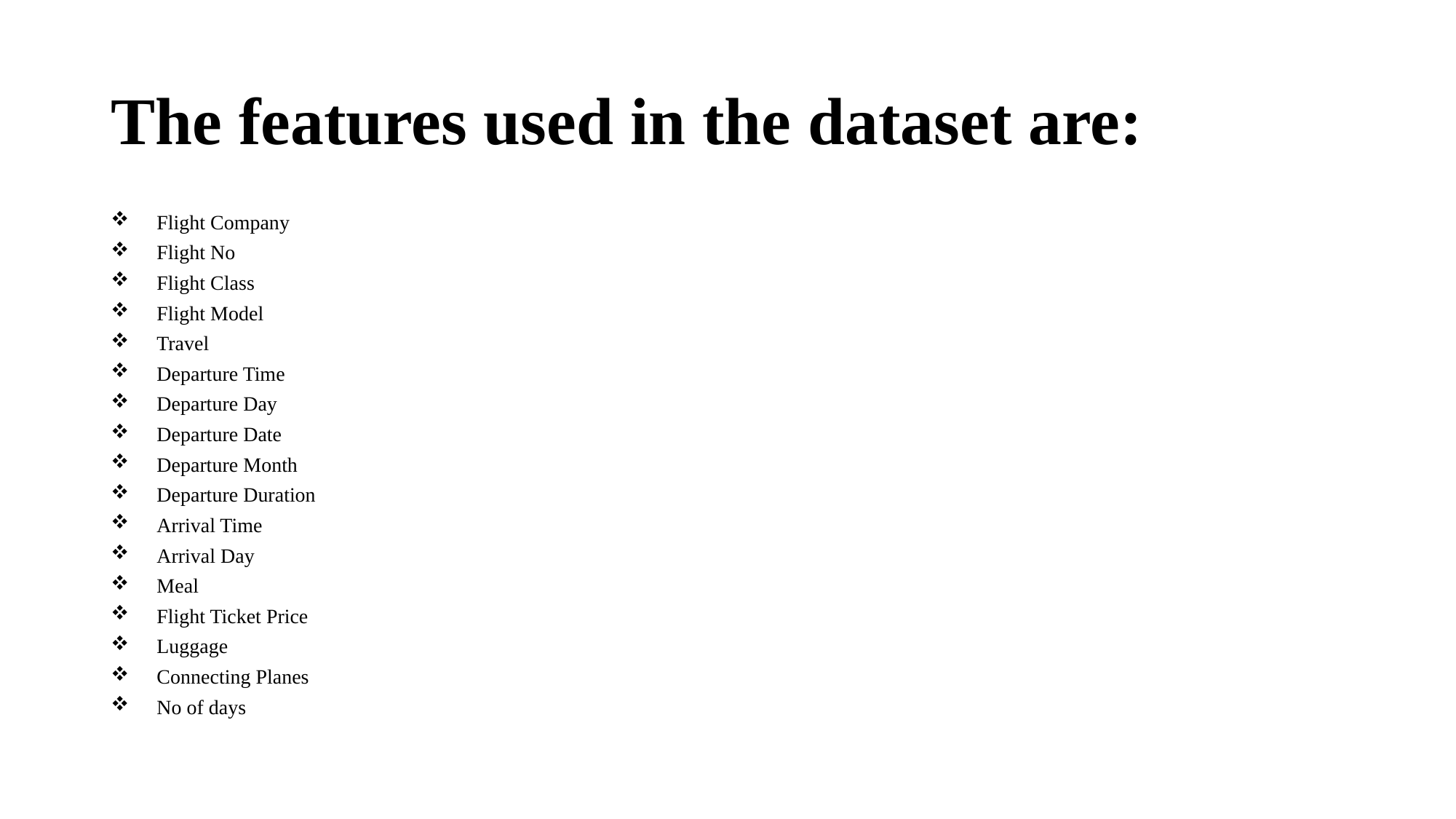

# The features used in the dataset are:
Flight Company
Flight No
Flight Class
Flight Model
Travel
Departure Time
Departure Day
Departure Date
Departure Month
Departure Duration
Arrival Time
Arrival Day
Meal
Flight Ticket Price
Luggage
Connecting Planes
No of days